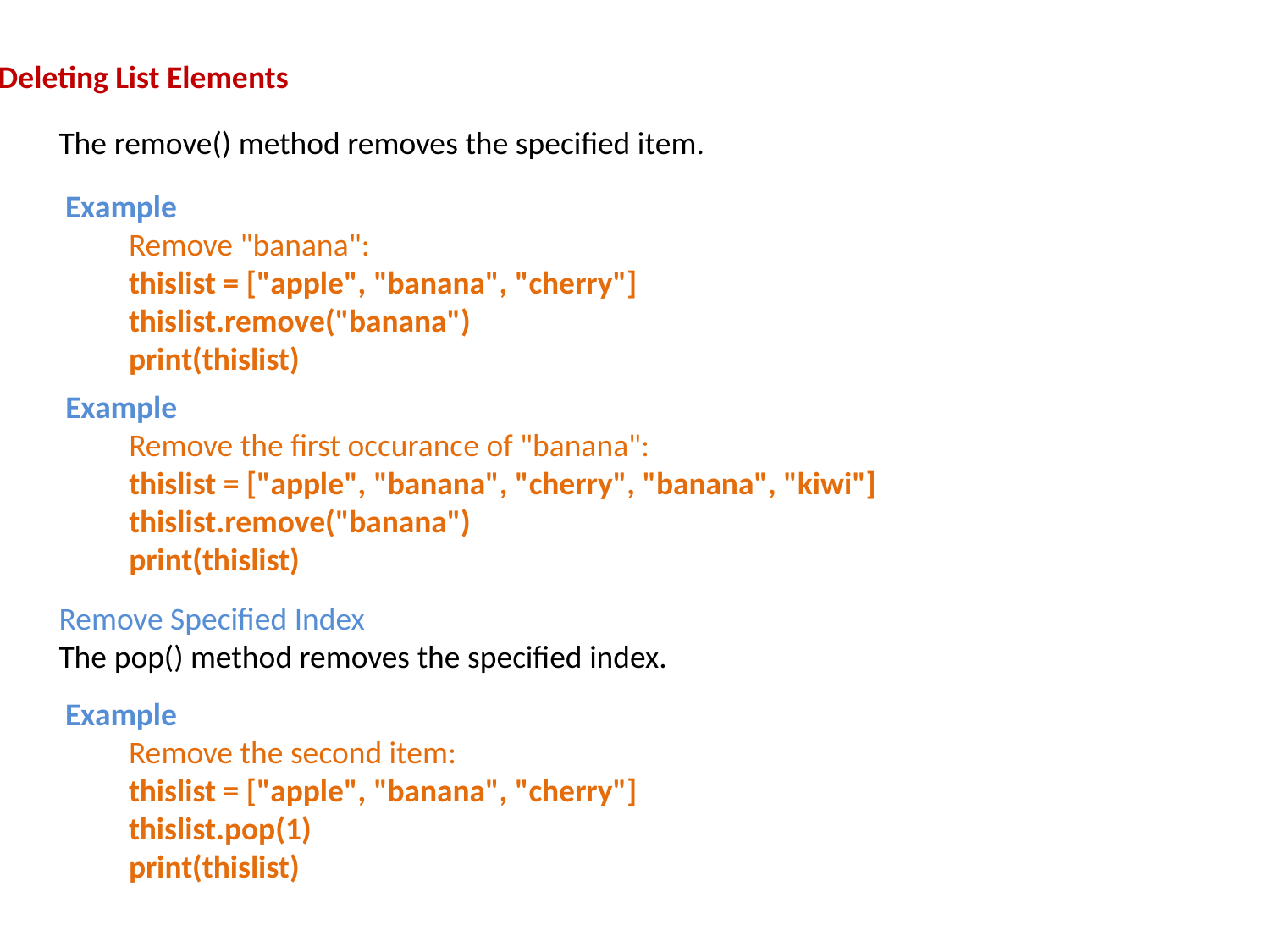

Deleting List Elements
The remove() method removes the specified item.
Example
Remove "banana":
thislist = ["apple", "banana", "cherry"]
thislist.remove("banana")
print(thislist)
Example
Remove the first occurance of "banana":
thislist = ["apple", "banana", "cherry", "banana", "kiwi"]
thislist.remove("banana")
print(thislist)
Remove Specified Index
The pop() method removes the specified index.
Example
Remove the second item:
thislist = ["apple", "banana", "cherry"]
thislist.pop(1)
print(thislist)